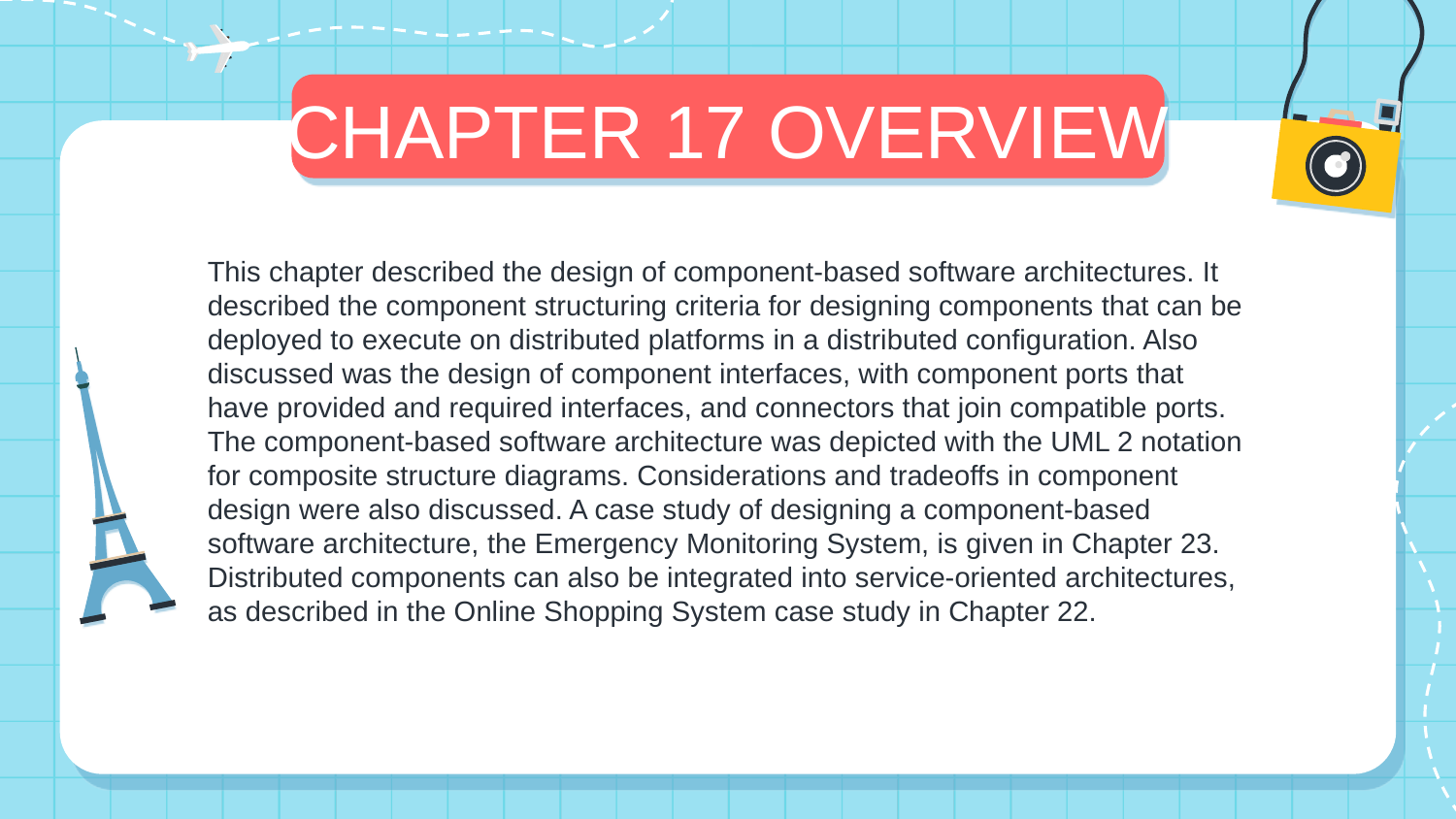

# CHAPTER 17 OVERVIEW
This chapter described the design of component-based software architectures. It described the component structuring criteria for designing components that can be deployed to execute on distributed platforms in a distributed configuration. Also discussed was the design of component interfaces, with component ports that have provided and required interfaces, and connectors that join compatible ports. The component-based software architecture was depicted with the UML 2 notation for composite structure diagrams. Considerations and tradeoffs in component design were also discussed. A case study of designing a component-based software architecture, the Emergency Monitoring System, is given in Chapter 23. Distributed components can also be integrated into service-oriented architectures, as described in the Online Shopping System case study in Chapter 22.